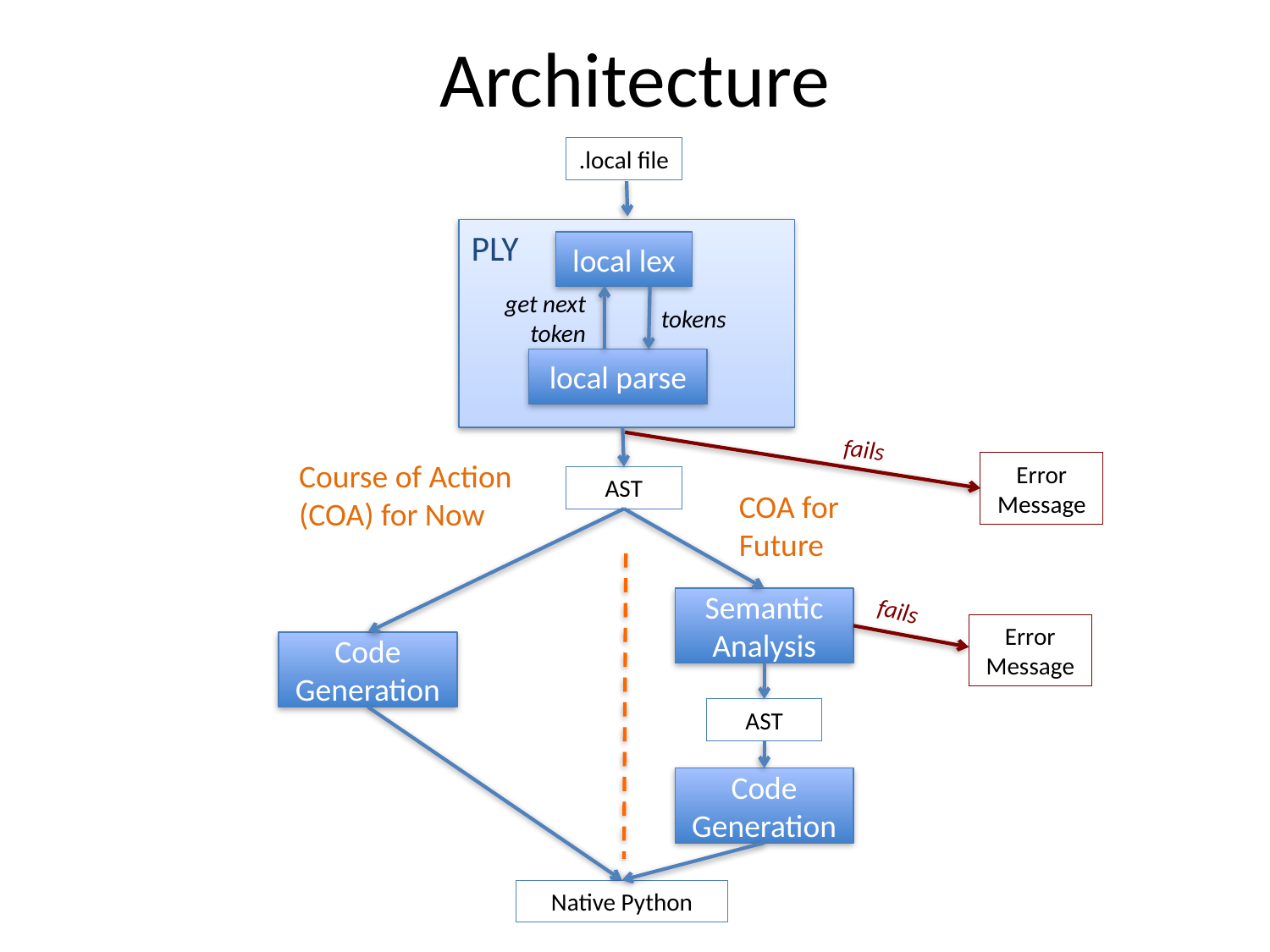

# Architecture
.local file
PLY
local lex
get next token
tokens
local parse
fails
Course of Action (COA) for Now
Error Message
AST
COA for
Future
Semantic Analysis
fails
Error Message
Code Generation
AST
Code Generation
Native Python